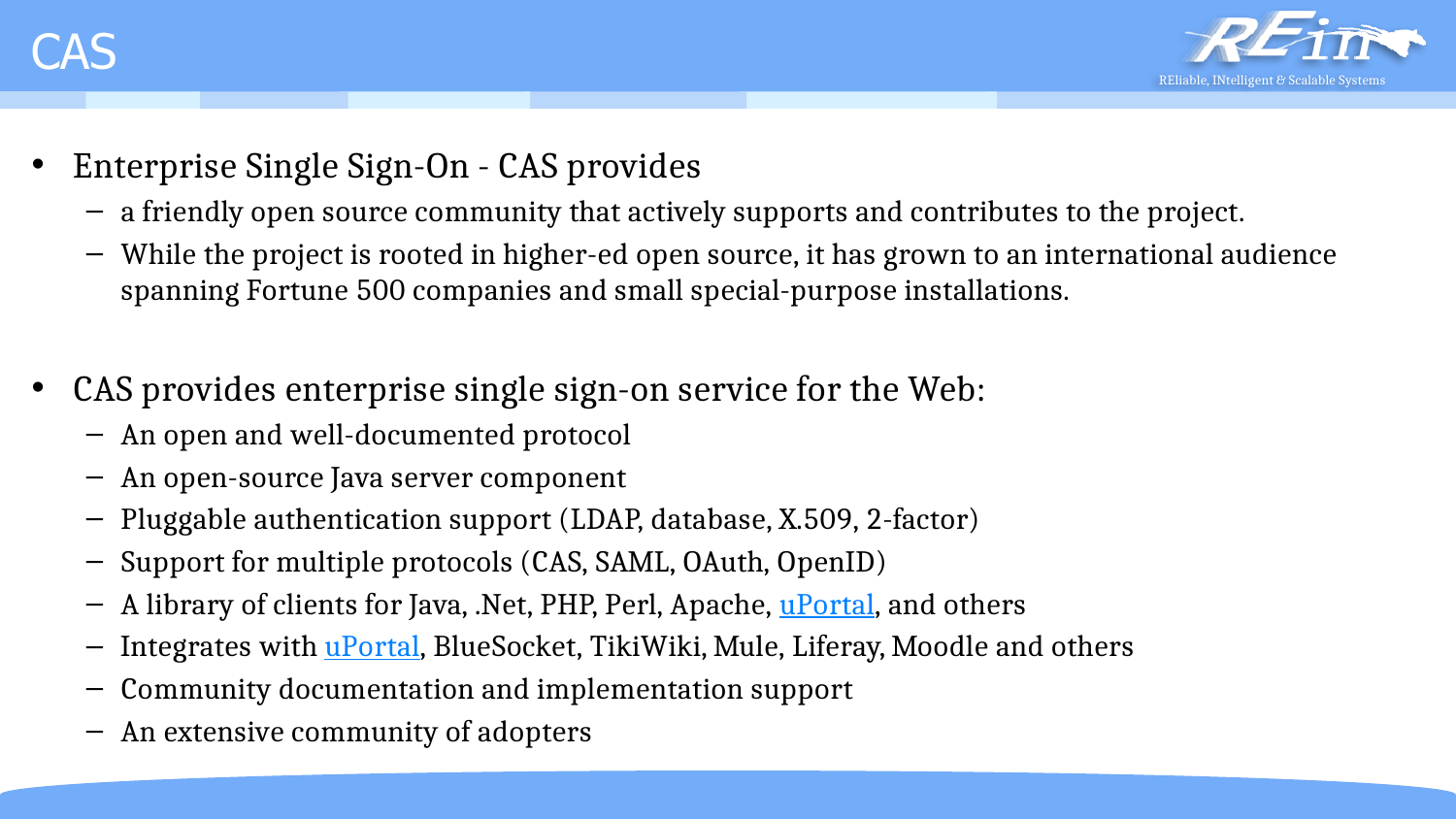

# CAS
Enterprise Single Sign-On - CAS provides
a friendly open source community that actively supports and contributes to the project.
While the project is rooted in higher-ed open source, it has grown to an international audience spanning Fortune 500 companies and small special-purpose installations.

CAS provides enterprise single sign-on service for the Web:
An open and well-documented protocol
An open-source Java server component
Pluggable authentication support (LDAP, database, X.509, 2-factor)
Support for multiple protocols (CAS, SAML, OAuth, OpenID)
A library of clients for Java, .Net, PHP, Perl, Apache, uPortal, and others
Integrates with uPortal, BlueSocket, TikiWiki, Mule, Liferay, Moodle and others
Community documentation and implementation support
An extensive community of adopters

38